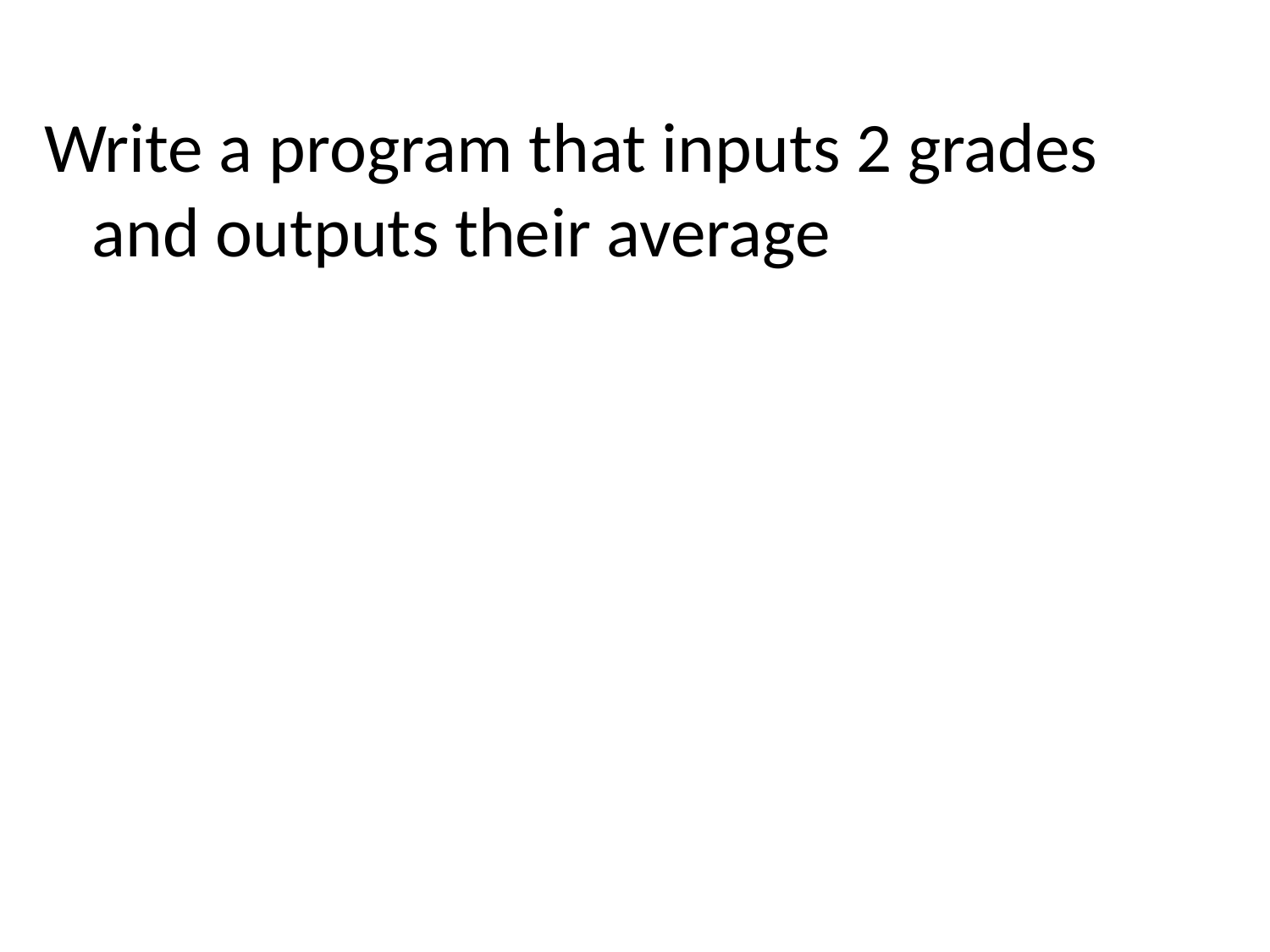

Write a program that inputs 2 grades and outputs their average